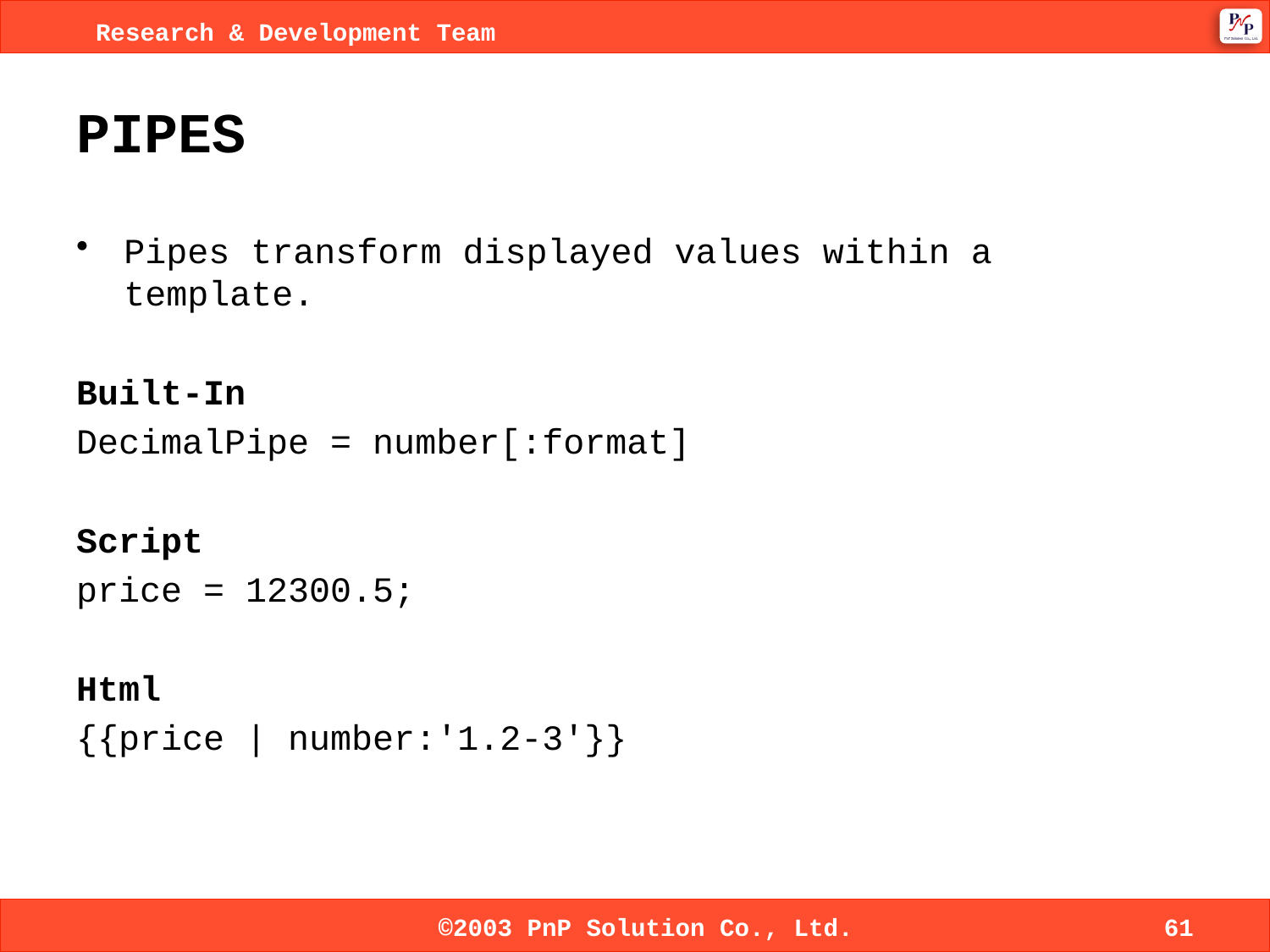

# PIPES
Pipes transform displayed values within a template.

Built-In
DecimalPipe = number[:format]

Script
price = 12300.5;

Html
{{price | number:'1.2-3'}}

©2003 PnP Solution Co., Ltd.
61